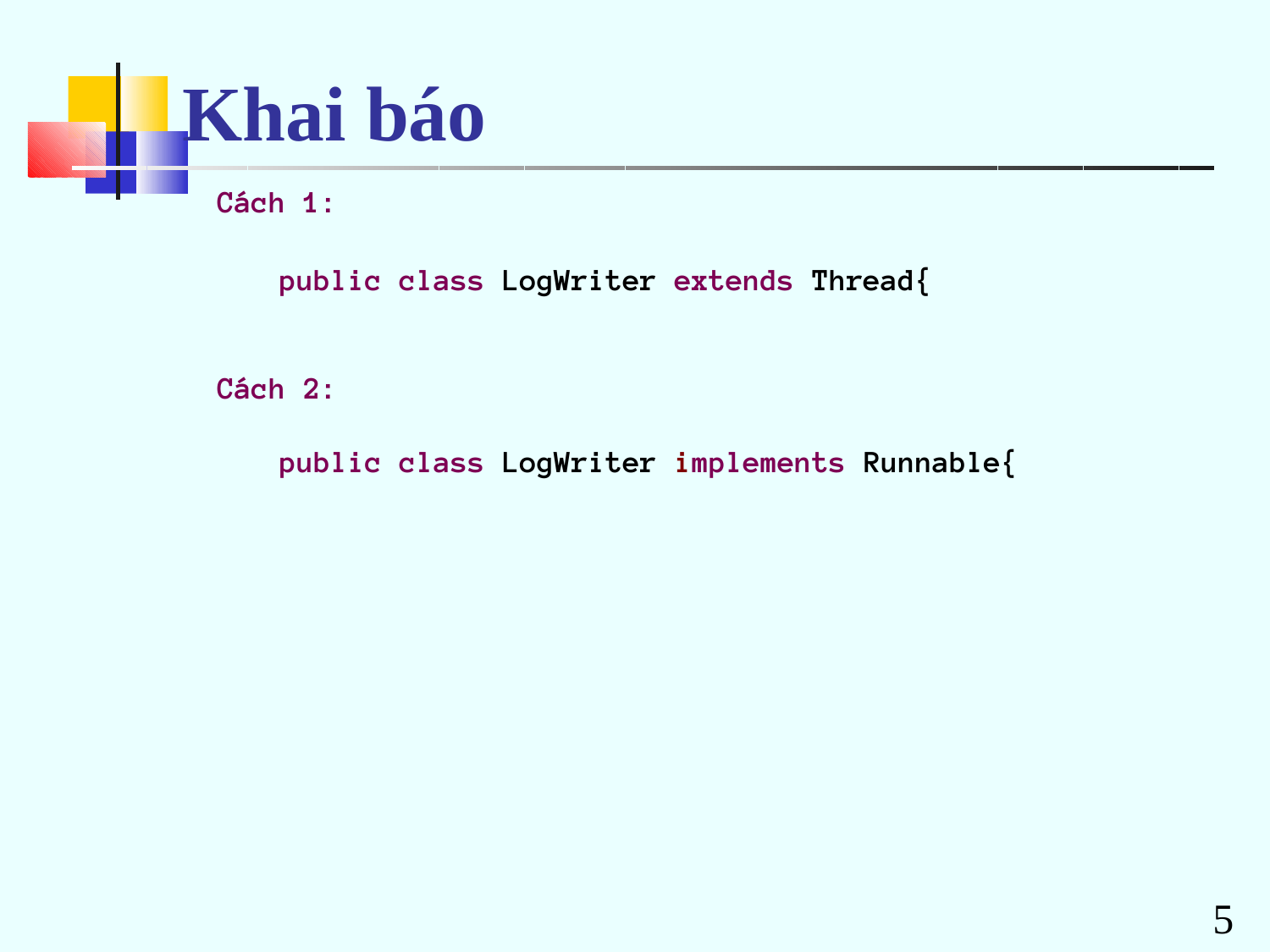

# Khai báo

Cách 1:

public class LogWriter extends Thread{

Cách 2:

public class LogWriter implements Runnable{
5